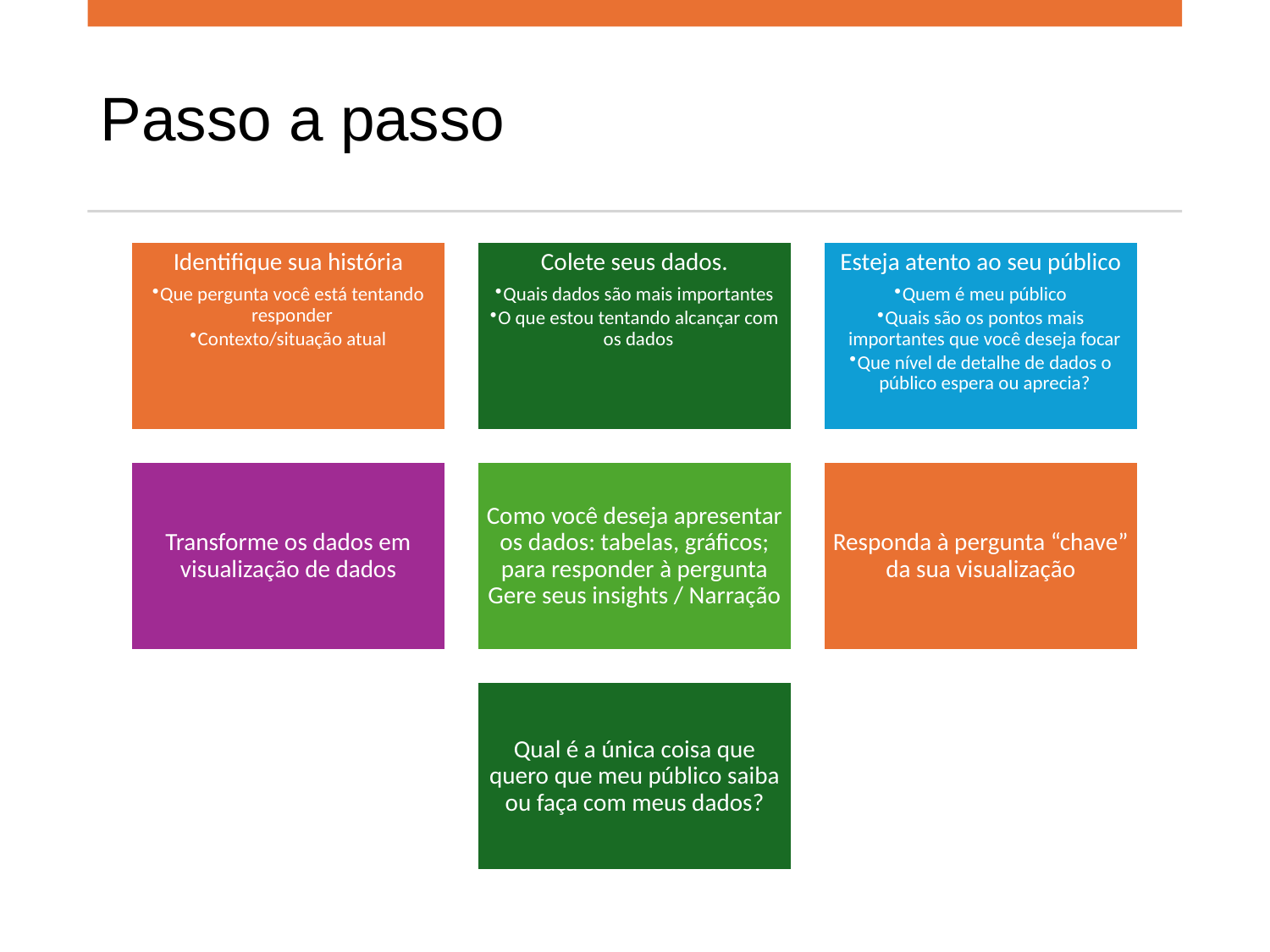

# Passo a passo

Identifique sua história
Que pergunta você está tentando responder
Contexto/situação atual
Colete seus dados.
Quais dados são mais importantes
O que estou tentando alcançar com os dados
Esteja atento ao seu público
Quem é meu público
Quais são os pontos mais importantes que você deseja focar
Que nível de detalhe de dados o público espera ou aprecia?
Transforme os dados em visualização de dados
Como você deseja apresentar os dados: tabelas, gráficos; para responder à pergunta Gere seus insights / Narração
Responda à pergunta “chave” da sua visualização
Qual é a única coisa que quero que meu público saiba ou faça com meus dados?